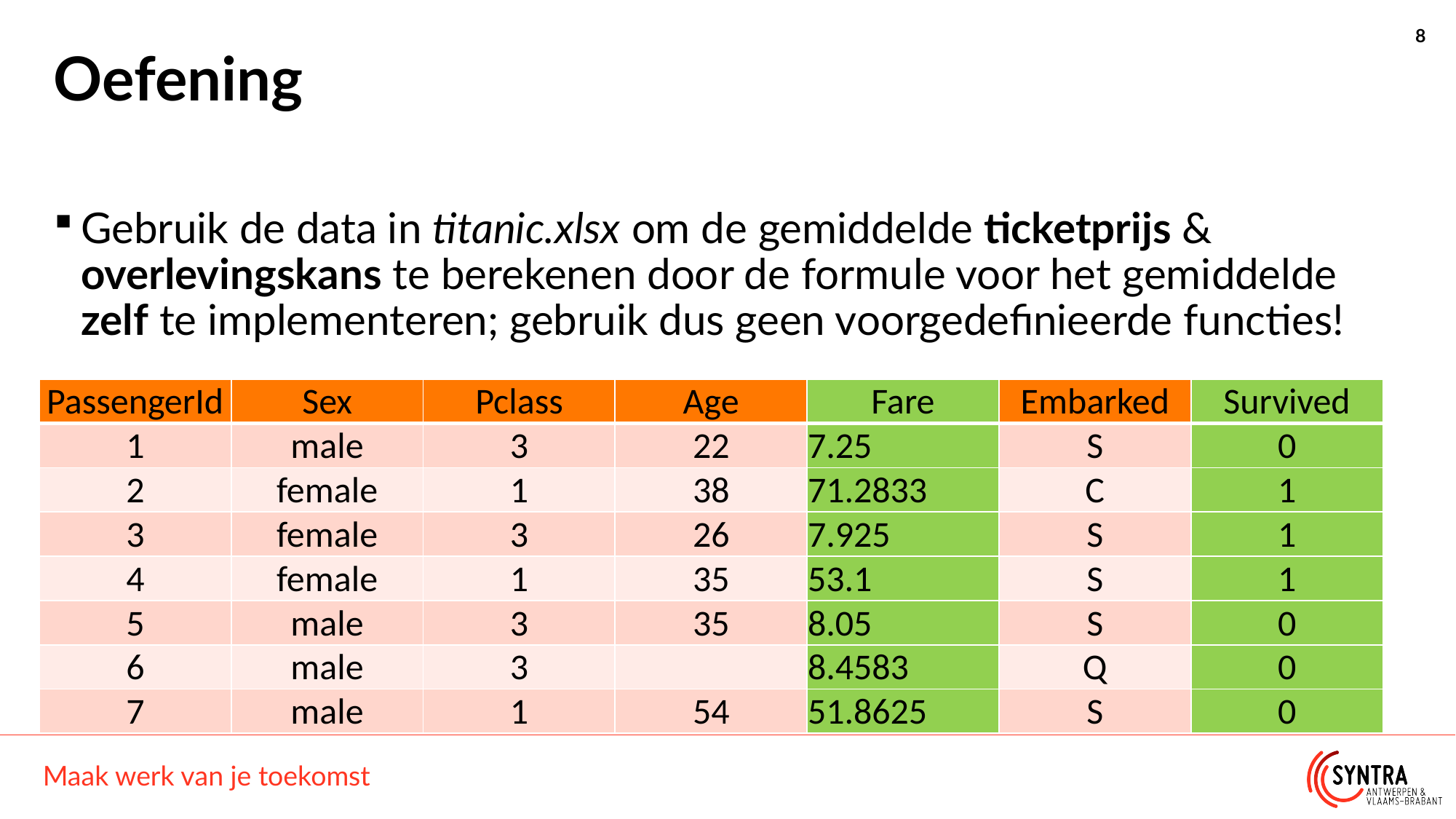

# Oefening
Gebruik de data in titanic.xlsx om de gemiddelde ticketprijs & overlevingskans te berekenen door de formule voor het gemiddelde zelf te implementeren; gebruik dus geen voorgedefinieerde functies!
| PassengerId | Sex | Pclass | Age | Fare | Embarked | Survived |
| --- | --- | --- | --- | --- | --- | --- |
| 1 | male | 3 | 22 | 7.25 | S | 0 |
| 2 | female | 1 | 38 | 71.2833 | C | 1 |
| 3 | female | 3 | 26 | 7.925 | S | 1 |
| 4 | female | 1 | 35 | 53.1 | S | 1 |
| 5 | male | 3 | 35 | 8.05 | S | 0 |
| 6 | male | 3 |  | 8.4583 | Q | 0 |
| 7 | male | 1 | 54 | 51.8625 | S | 0 |